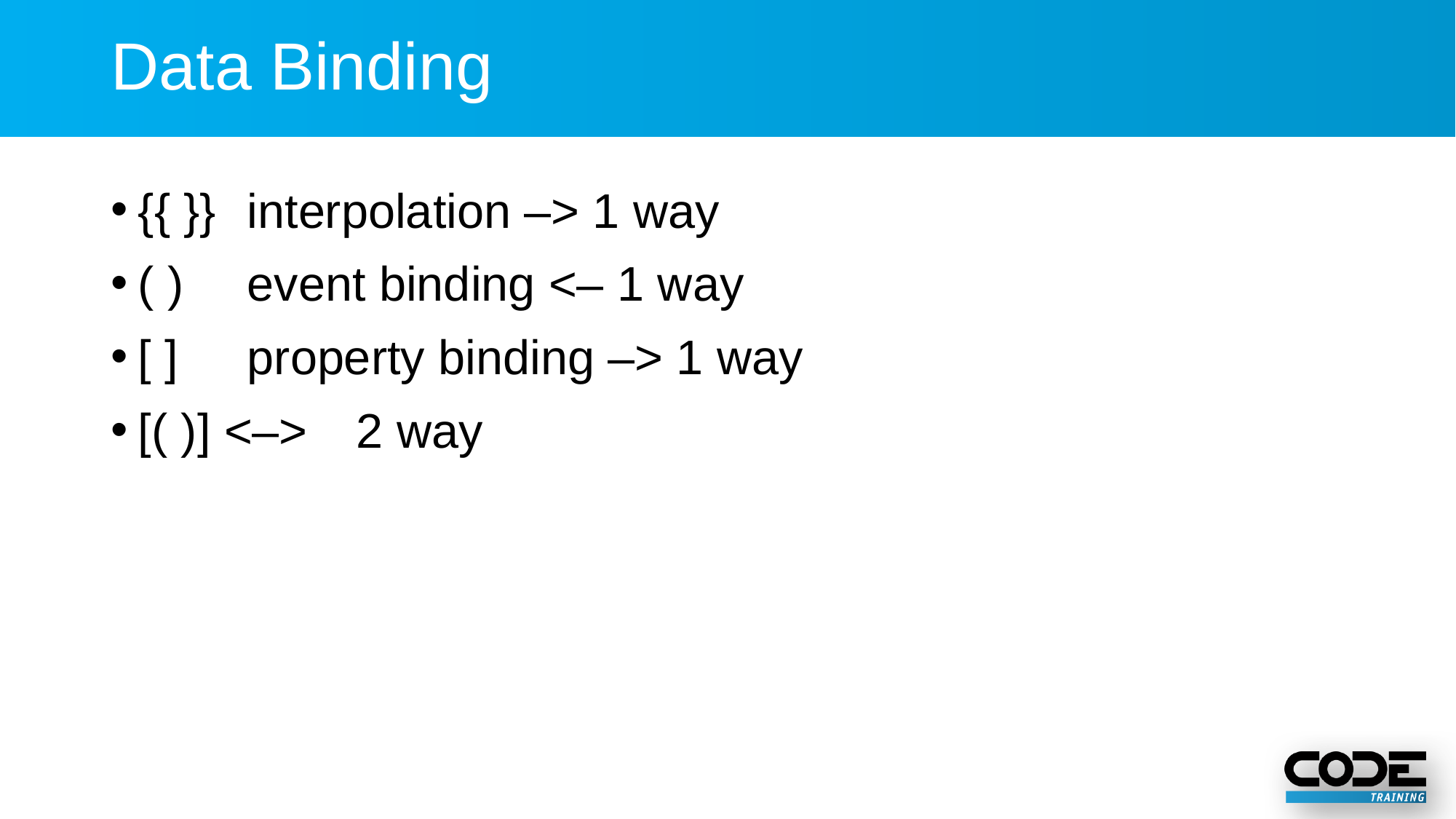

# Data Binding
{{ }}	interpolation –> 1 way
( )	event binding <– 1 way
[ ]	property binding –> 1 way
[( )] <–>	2 way